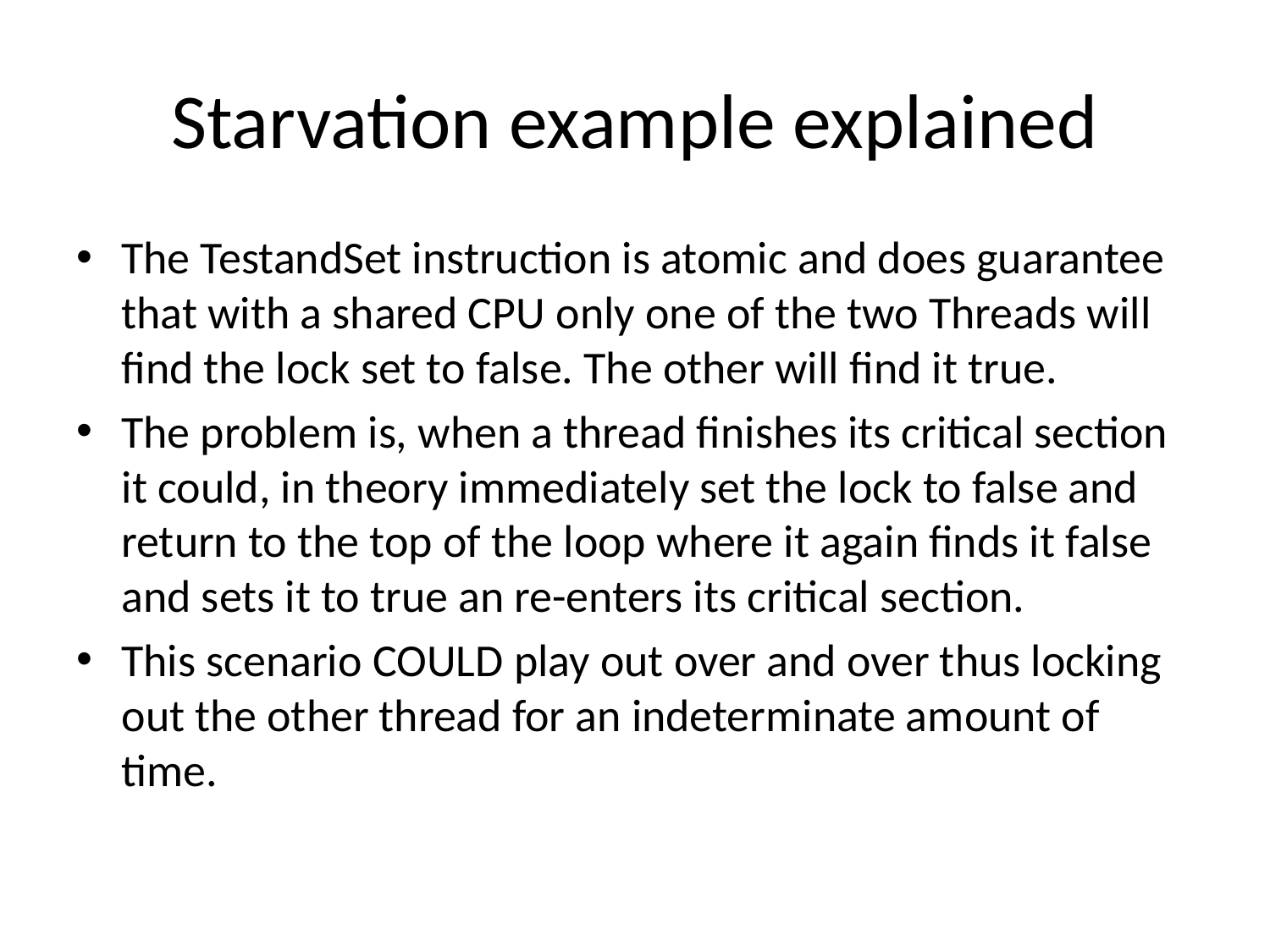

# Starvation example explained
The TestandSet instruction is atomic and does guarantee that with a shared CPU only one of the two Threads will find the lock set to false. The other will find it true.
The problem is, when a thread finishes its critical section it could, in theory immediately set the lock to false and return to the top of the loop where it again finds it false and sets it to true an re-enters its critical section.
This scenario COULD play out over and over thus locking out the other thread for an indeterminate amount of time.